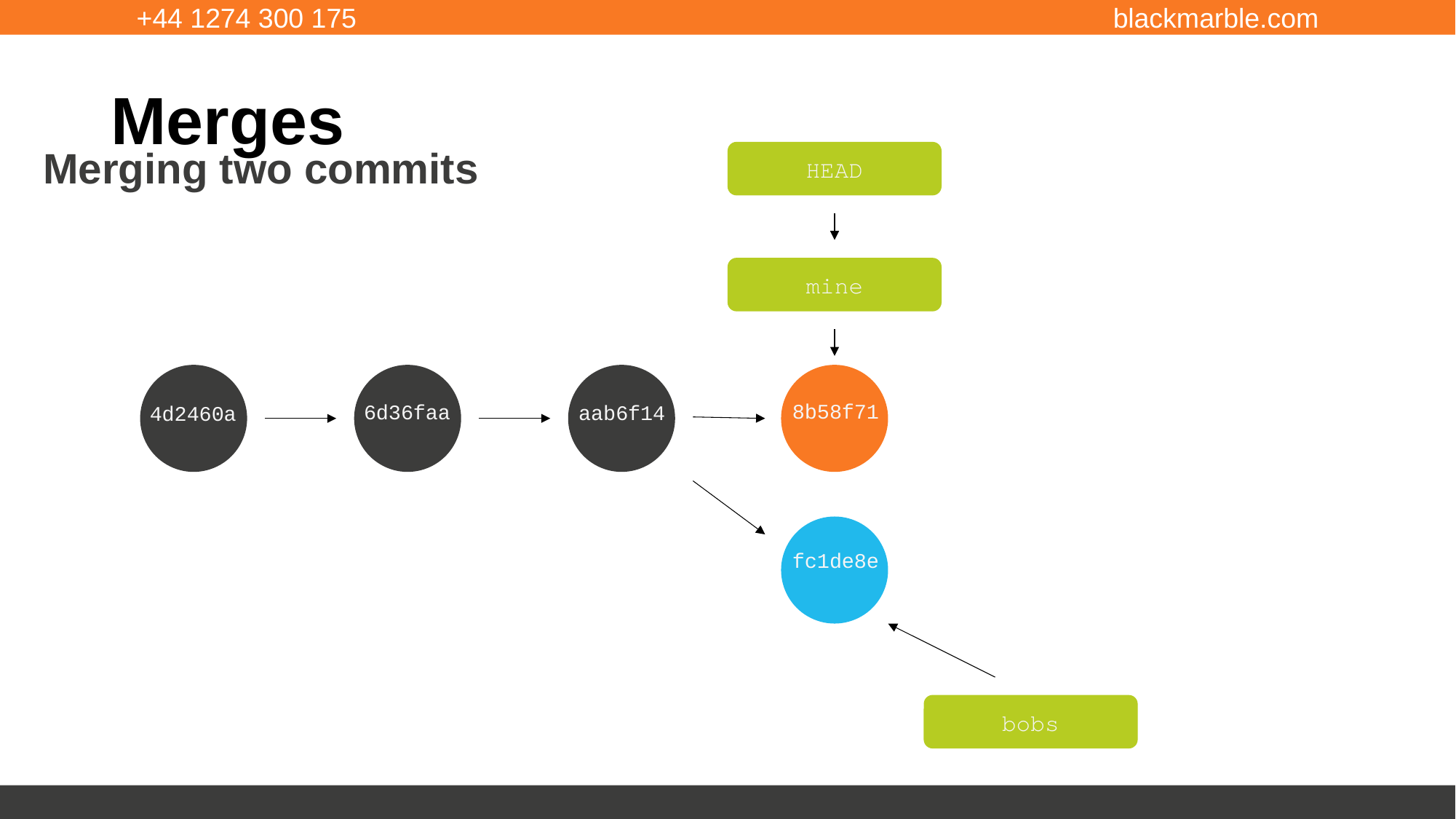

# Merges
HEAD
Merging two commits
mine

8b58f71
6d36faa
aab6f14
4d2460a

fc1de8e
bobs